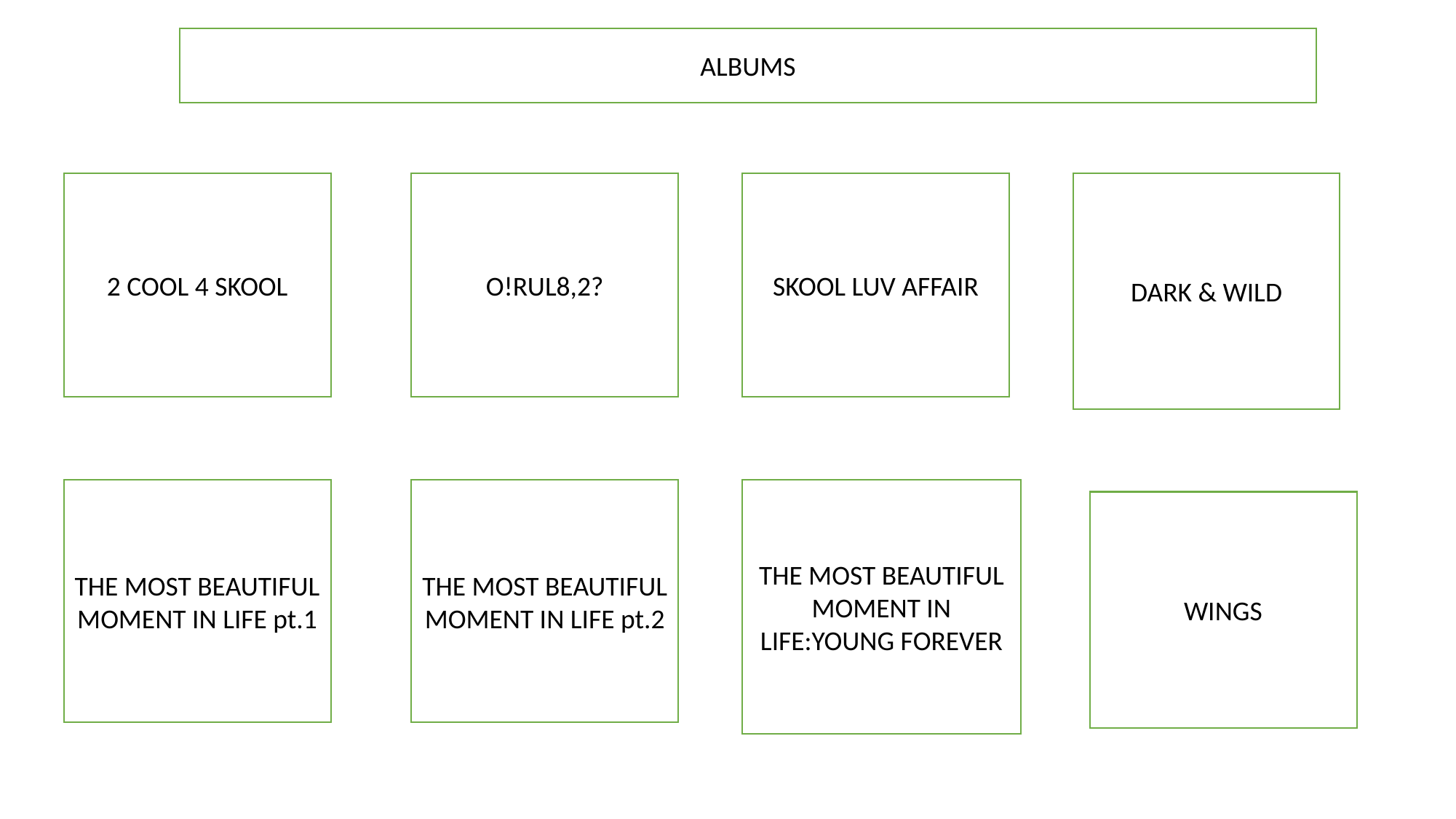

ALBUMS
2 COOL 4 SKOOL
O!RUL8,2?
SKOOL LUV AFFAIR
DARK & WILD
THE MOST BEAUTIFUL MOMENT IN LIFE pt.1
THE MOST BEAUTIFUL MOMENT IN LIFE pt.2
THE MOST BEAUTIFUL MOMENT IN LIFE:YOUNG FOREVER
WINGS